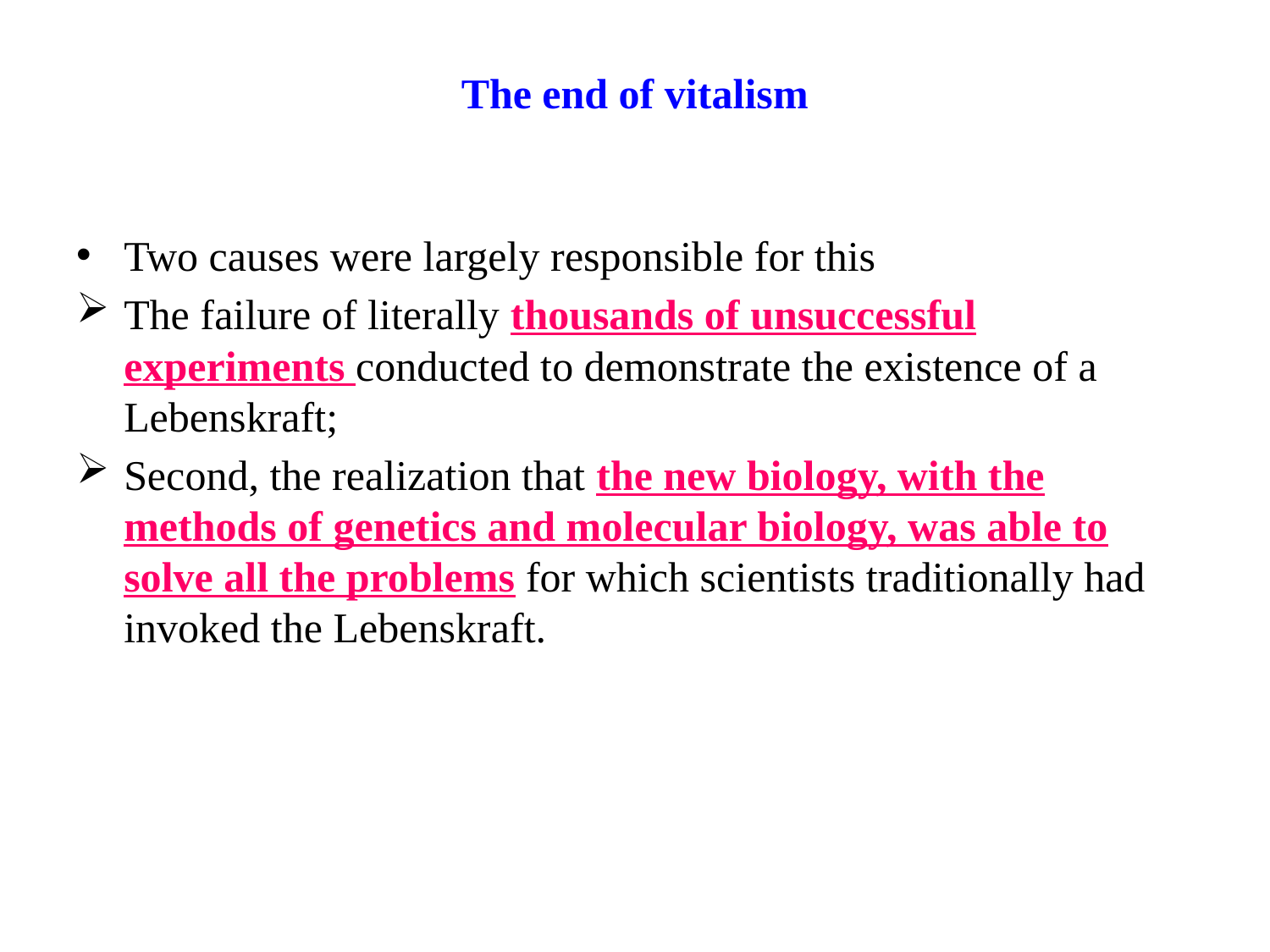

# The end of vitalism
Two causes were largely responsible for this
The failure of literally thousands of unsuccessful experiments conducted to demonstrate the existence of a Lebenskraft;
Second, the realization that the new biology, with the methods of genetics and molecular biology, was able to solve all the problems for which scientists traditionally had invoked the Lebenskraft.